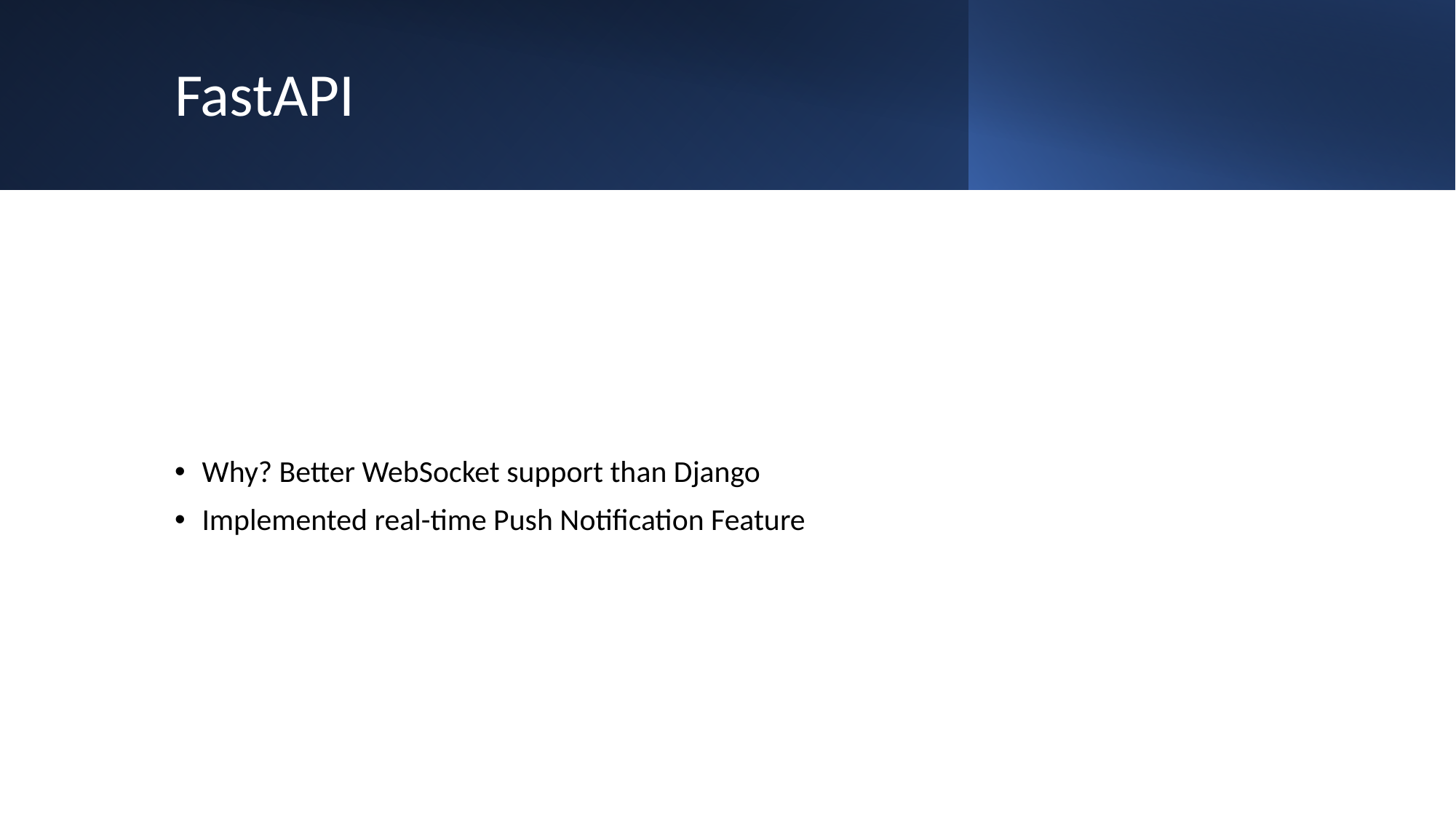

# FastAPI
Why? Better WebSocket support than Django
Implemented real-time Push Notification Feature